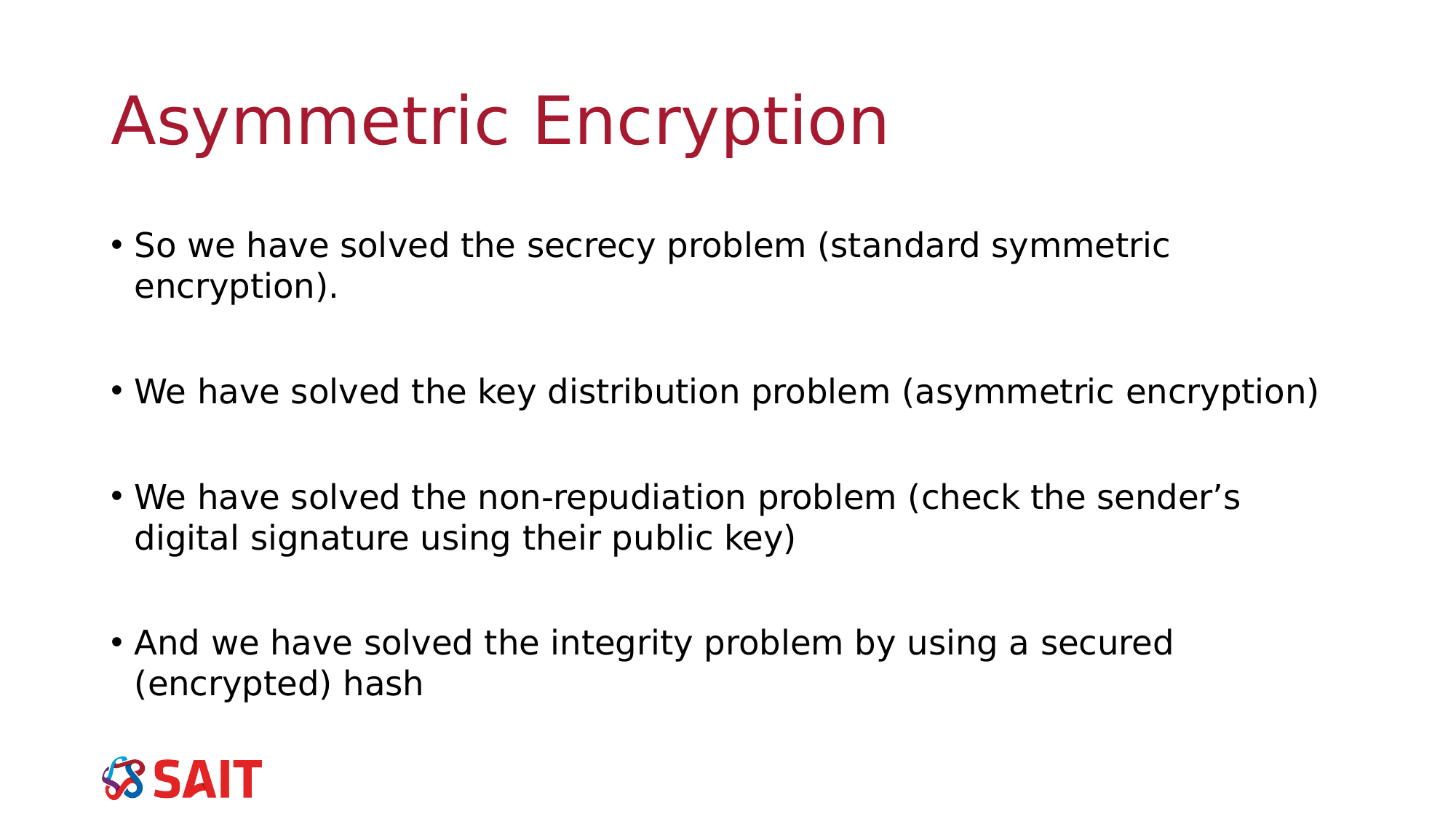

# Asymmetric Encryption
So we have solved the secrecy problem (standard symmetric encryption).

We have solved the key distribution problem (asymmetric encryption)

We have solved the non-repudiation problem (check the sender’s digital signature using their public key)

And we have solved the integrity problem by using a secured (encrypted) hash